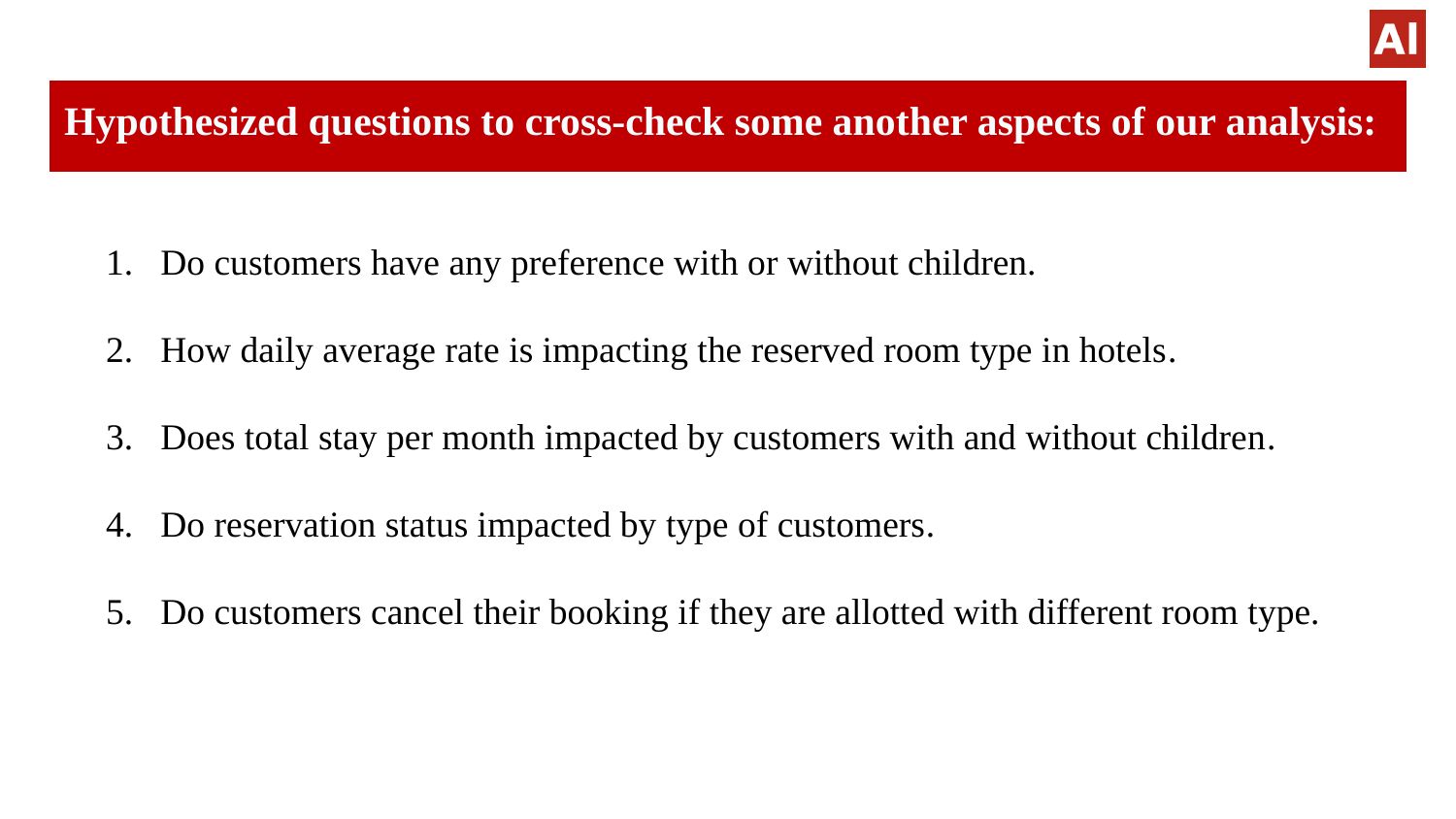

# Hypothesized questions to cross-check some another aspects of our analysis:
Do customers have any preference with or without children.
How daily average rate is impacting the reserved room type in hotels.
Does total stay per month impacted by customers with and without children.
Do reservation status impacted by type of customers.
Do customers cancel their booking if they are allotted with different room type.